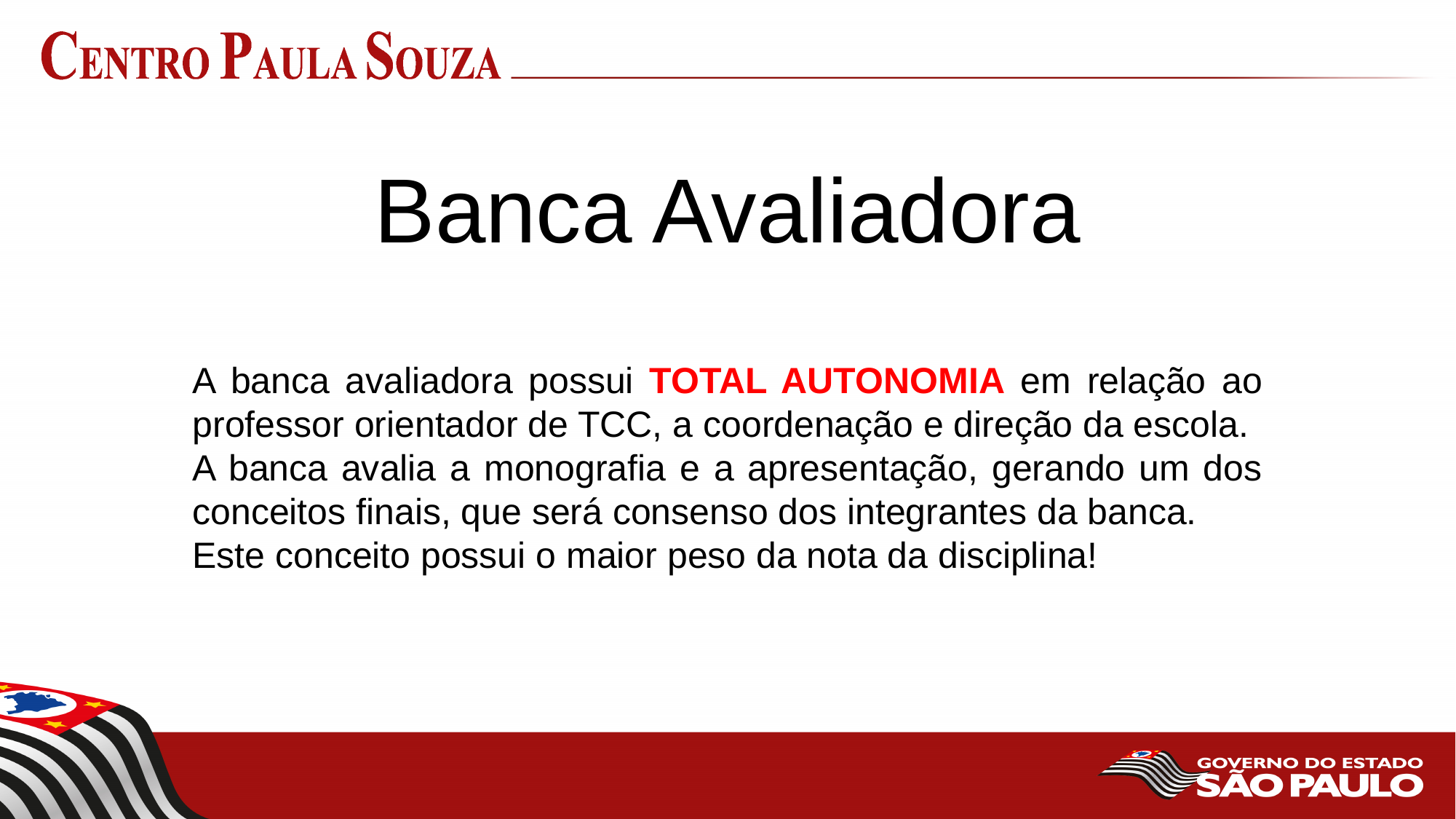

# Banca Avaliadora
A banca avaliadora possui TOTAL AUTONOMIA em relação ao professor orientador de TCC, a coordenação e direção da escola.
A banca avalia a monografia e a apresentação, gerando um dos conceitos finais, que será consenso dos integrantes da banca.
Este conceito possui o maior peso da nota da disciplina!